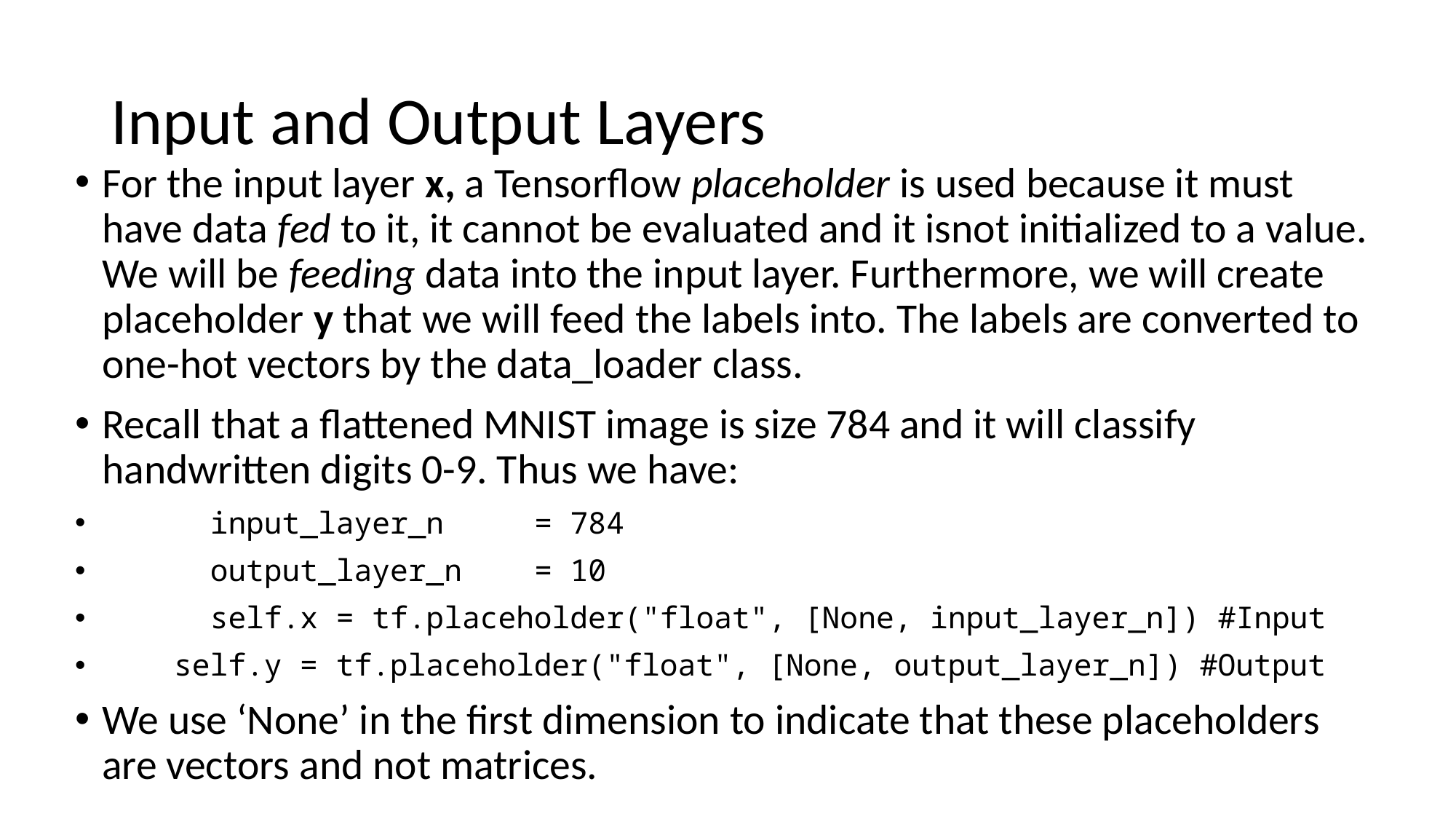

# Input and Output Layers
For the input layer x, a Tensorflow placeholder is used because it must have data fed to it, it cannot be evaluated and it isnot initialized to a value. We will be feeding data into the input layer. Furthermore, we will create placeholder y that we will feed the labels into. The labels are converted to one-hot vectors by the data_loader class.
Recall that a flattened MNIST image is size 784 and it will classify handwritten digits 0-9. Thus we have:
	input_layer_n 			= 784
	output_layer_n 			= 10
	self.x = tf.placeholder("float", [None, input_layer_n]) #Input
    self.y = tf.placeholder("float", [None, output_layer_n]) #Output
We use ‘None’ in the first dimension to indicate that these placeholders are vectors and not matrices.